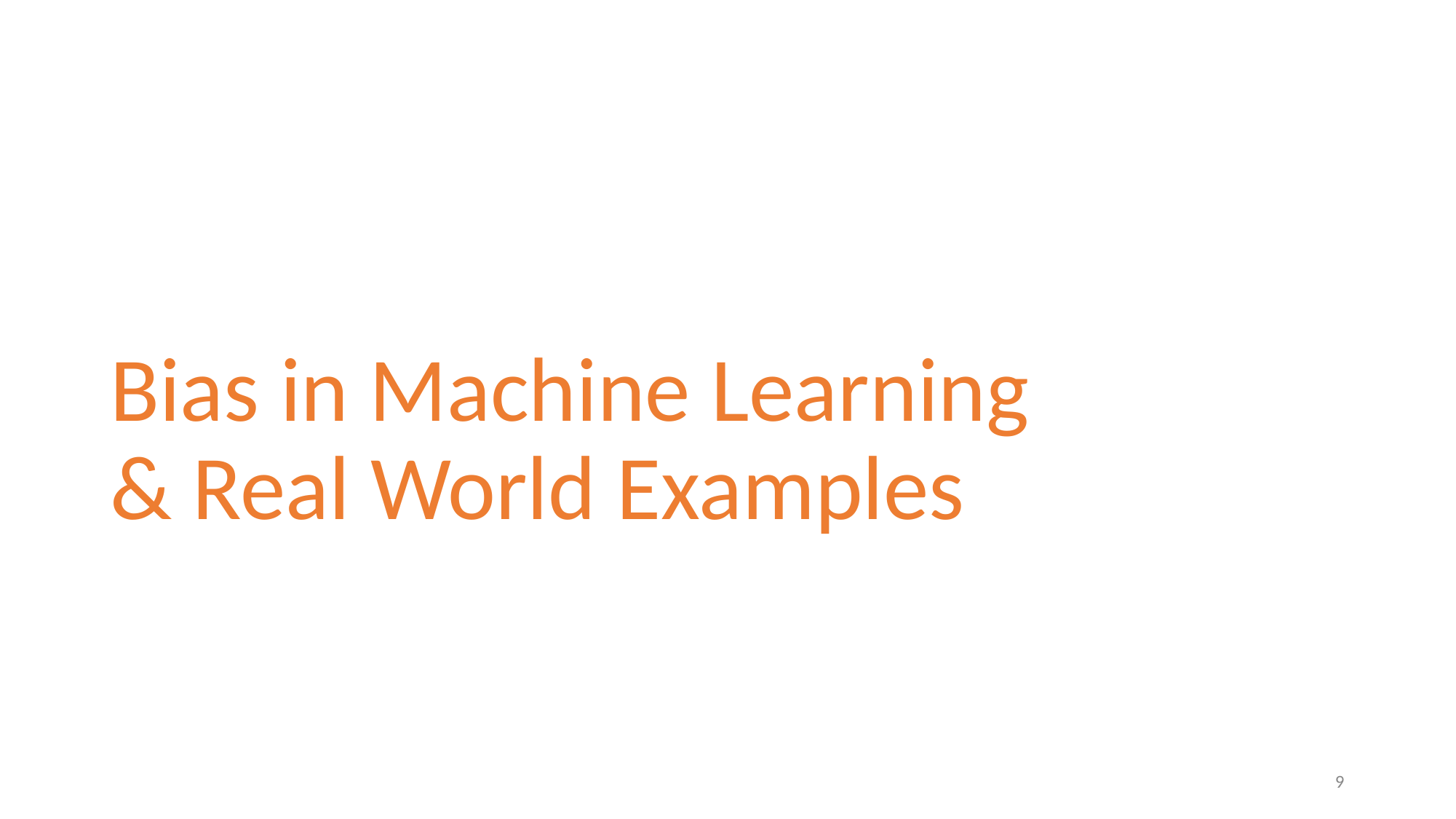

# Bias in Machine Learning
& Real World Examples
9